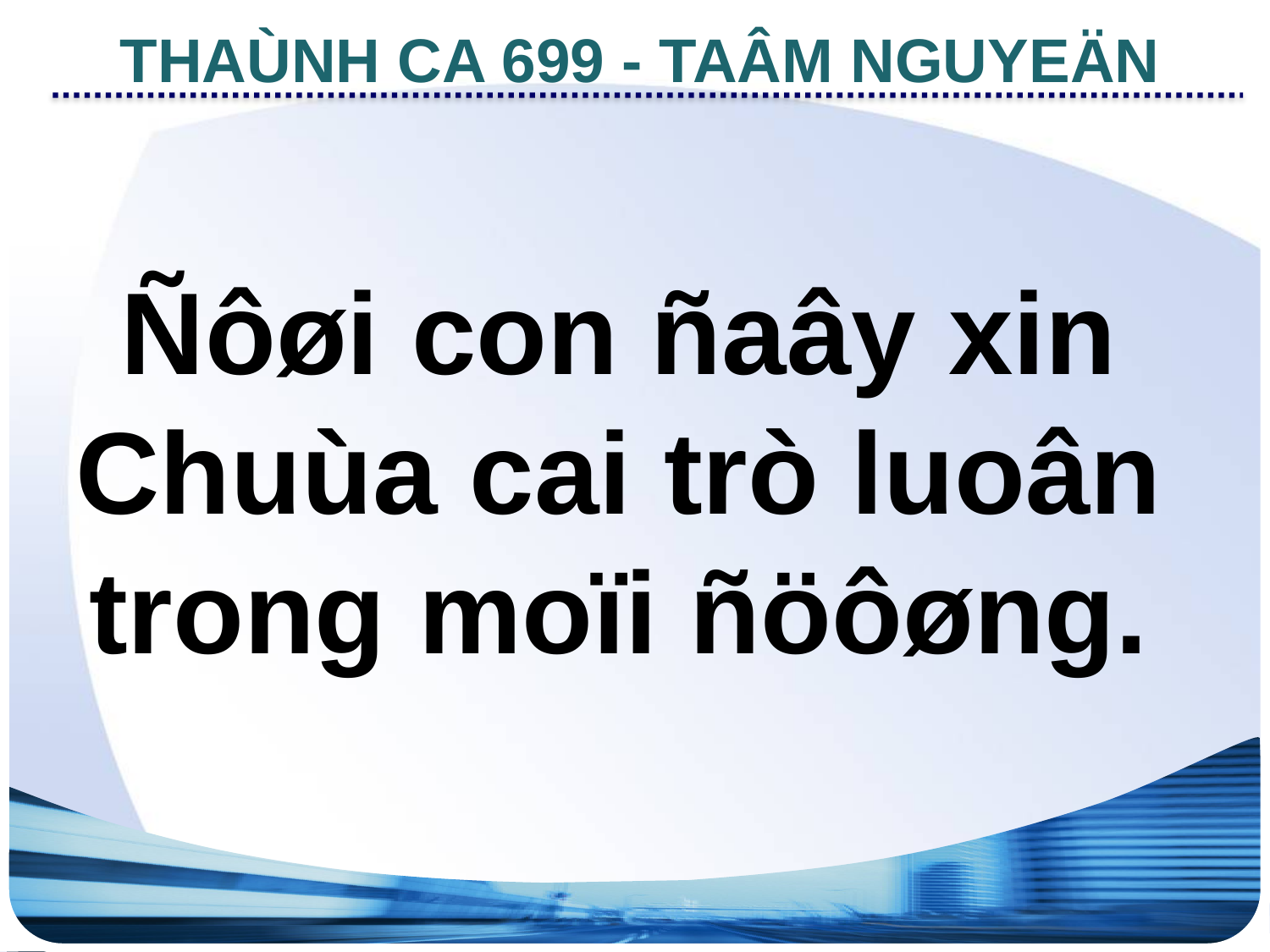

THAÙNH CA 699 - TAÂM NGUYEÄN
Ñôøi con ñaây xin
Chuùa cai trò luoân
trong moïi ñöôøng.